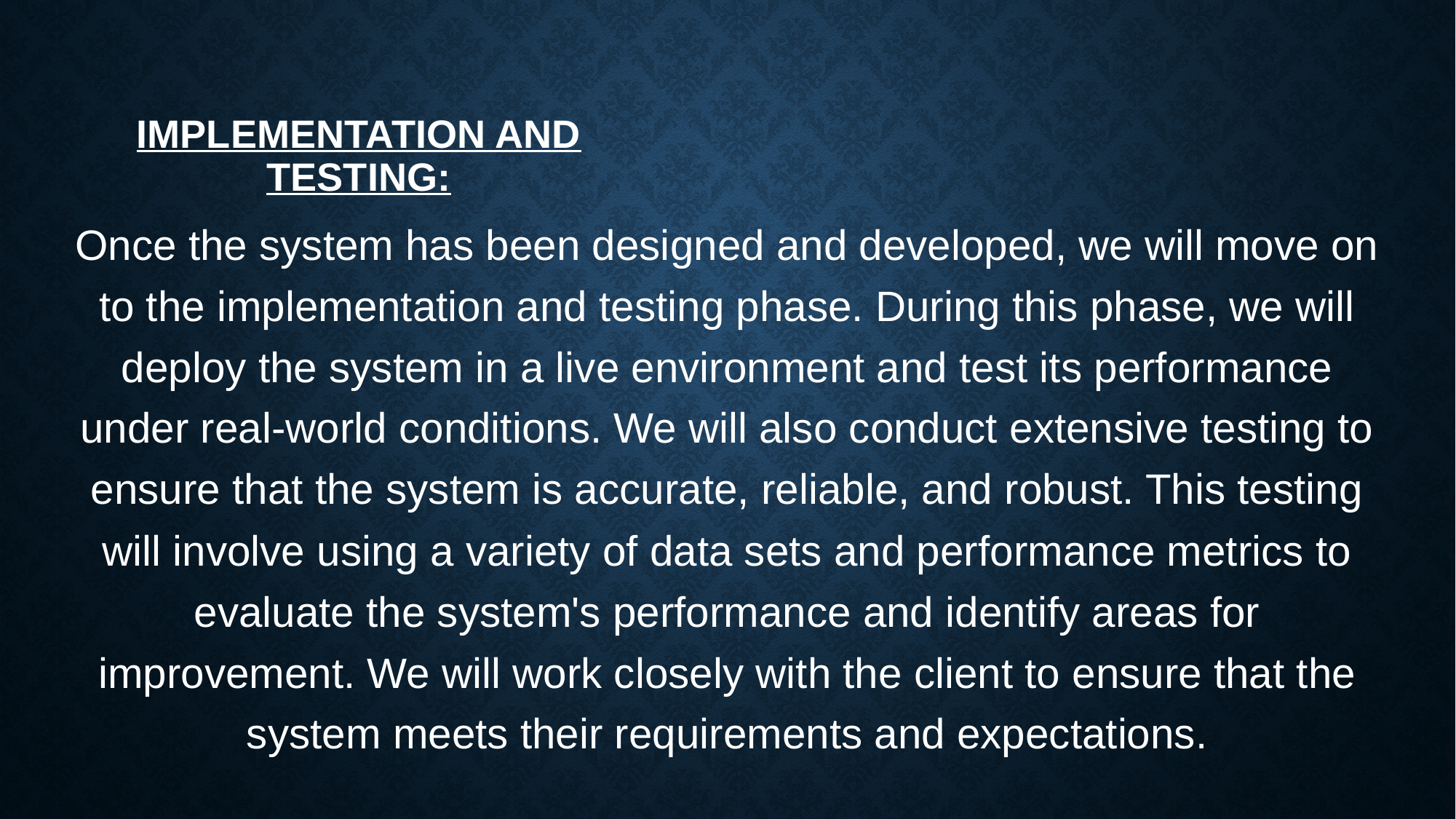

# Implementation and Testing:
Once the system has been designed and developed, we will move on to the implementation and testing phase. During this phase, we will deploy the system in a live environment and test its performance under real-world conditions. We will also conduct extensive testing to ensure that the system is accurate, reliable, and robust. This testing will involve using a variety of data sets and performance metrics to evaluate the system's performance and identify areas for improvement. We will work closely with the client to ensure that the system meets their requirements and expectations.